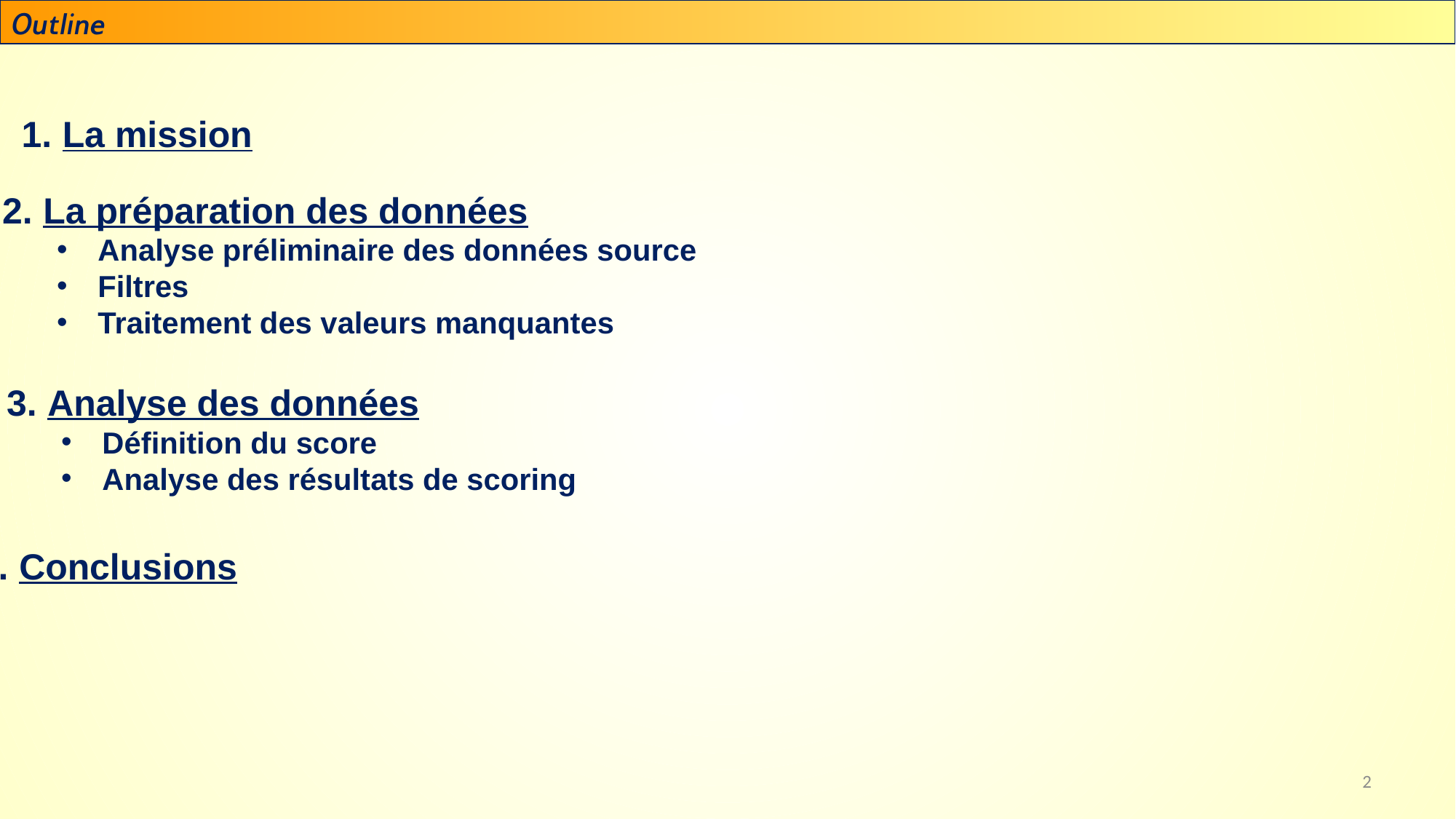

Outline
La mission

2.	La préparation des données
Analyse préliminaire des données source
Filtres
Traitement des valeurs manquantes
Analyse des données
Définition du score
Analyse des résultats de scoring

4. 	Conclusions

2